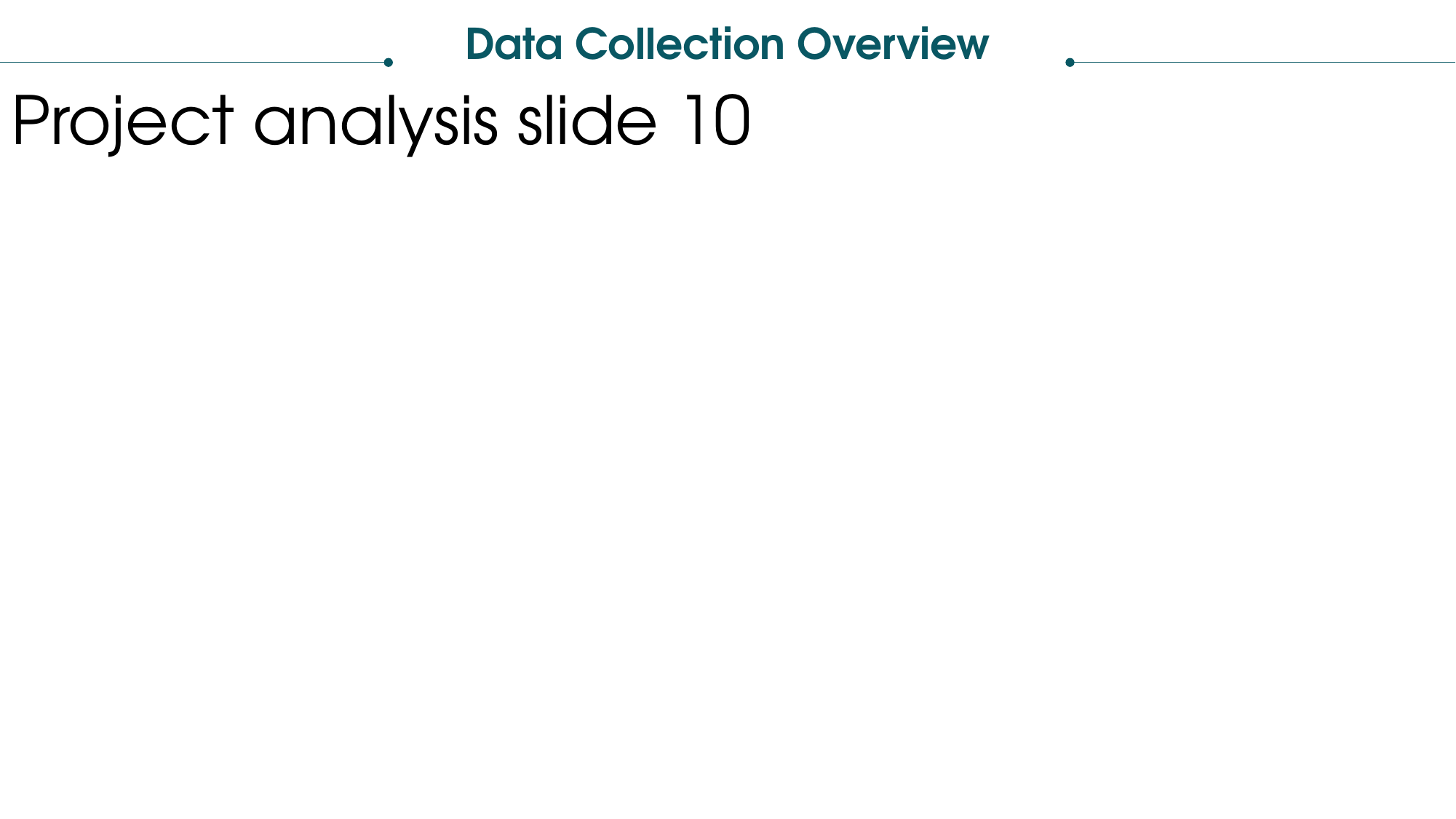

Data Collection Overview
Project analysis slide 10